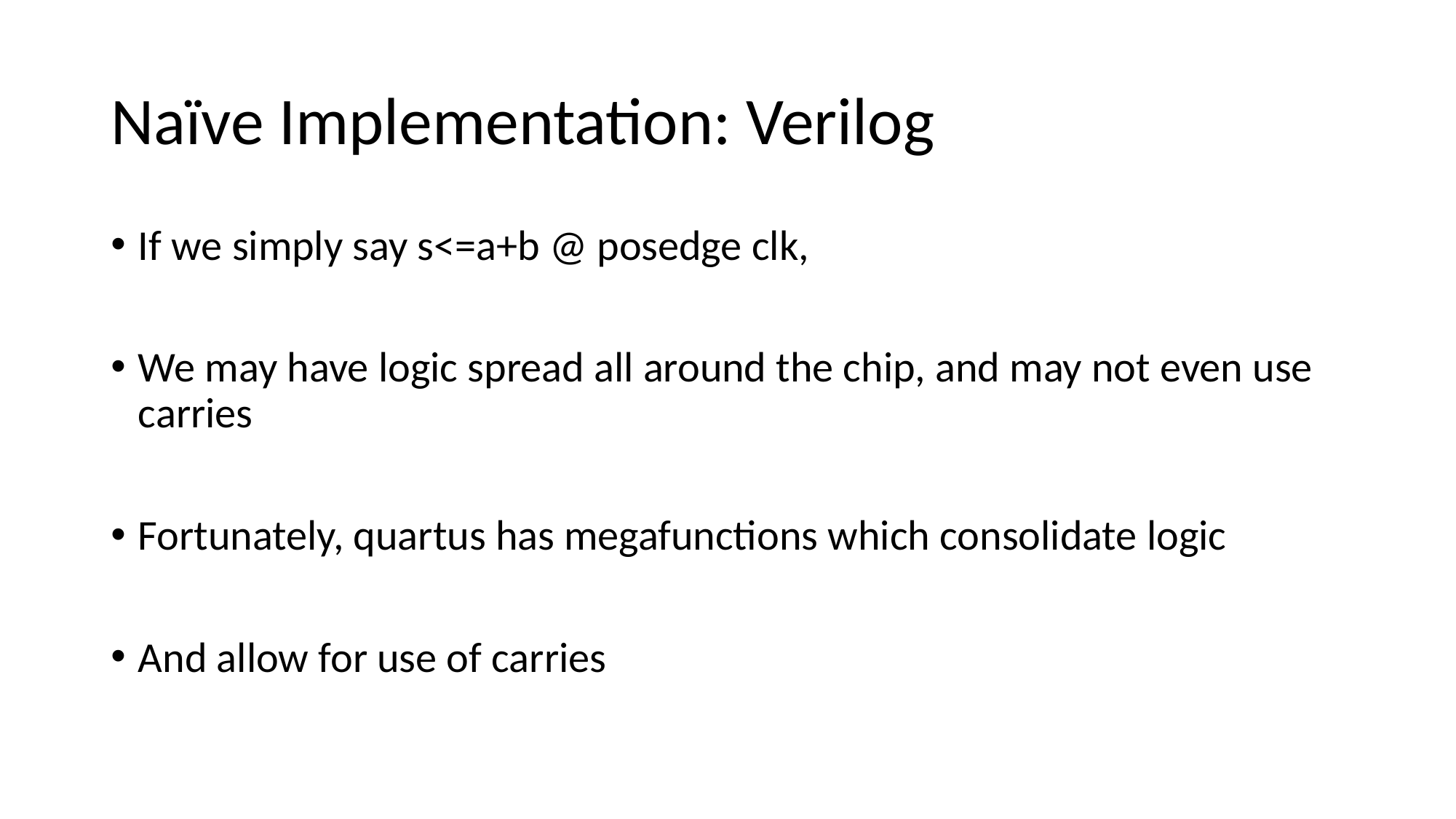

# Naïve Implementation: Verilog
If we simply say s<=a+b @ posedge clk,

We may have logic spread all around the chip, and may not even use carries

Fortunately, quartus has megafunctions which consolidate logic

And allow for use of carries